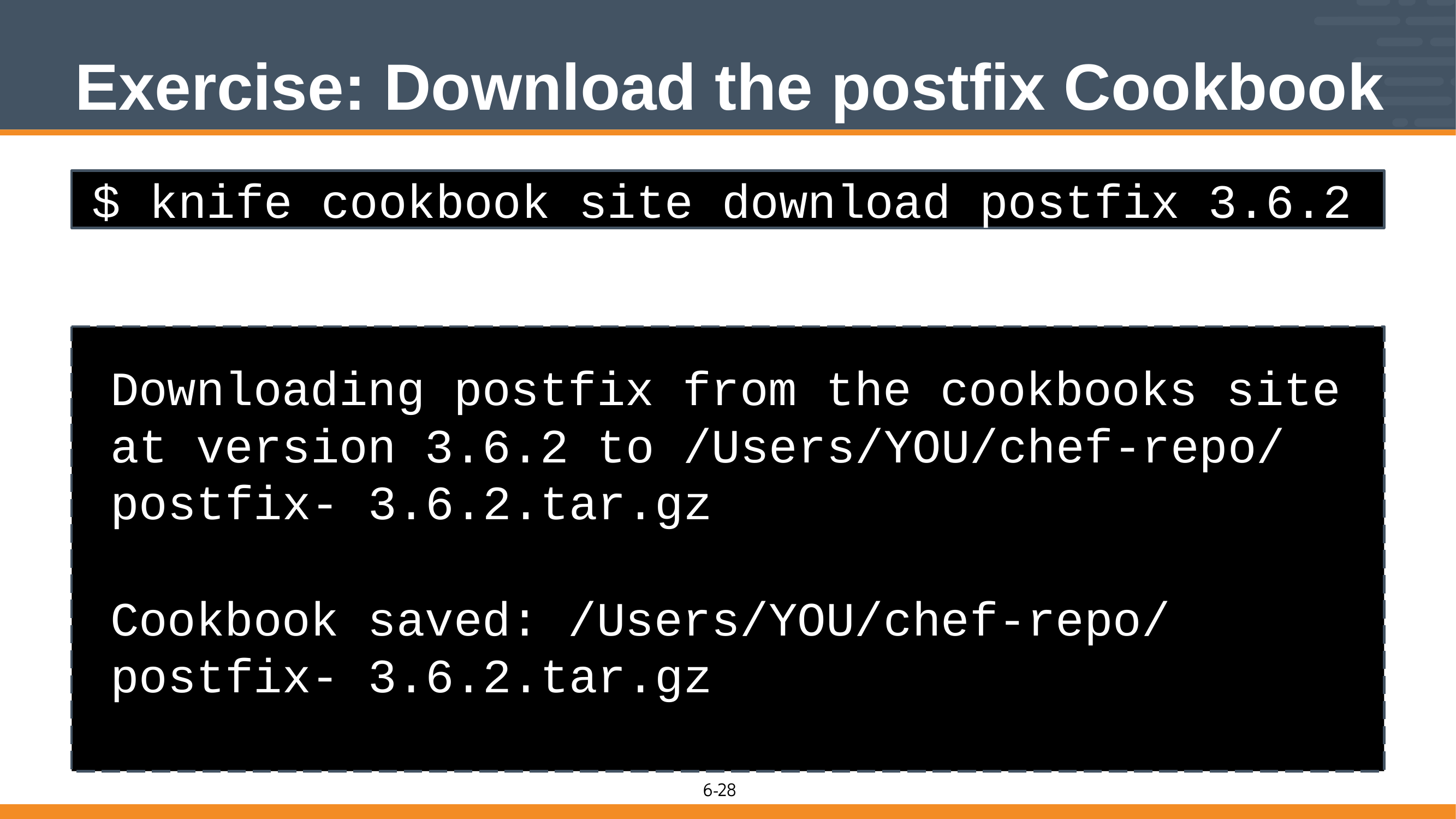

# Exercise: Download the postfix Cookbook

$ knife cookbook site download postfix 3.6.2

Downloading postfix from the cookbooks site at version 3.6.2 to /Users/YOU/chef-repo/ postfix- 3.6.2.tar.gz

Cookbook saved: /Users/YOU/chef-repo/ postfix- 3.6.2.tar.gz
28